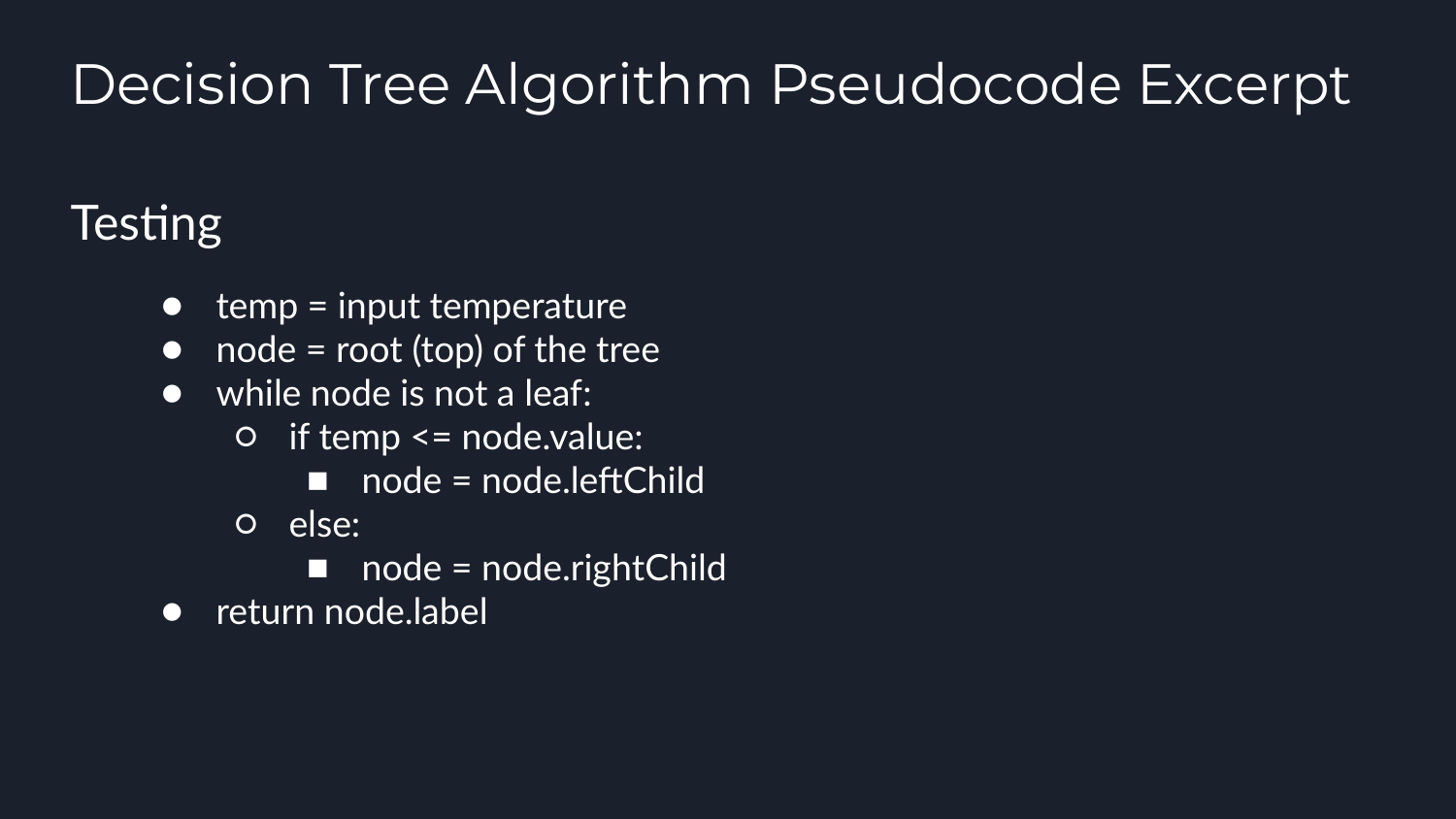

Decision Tree Algorithm Pseudocode Excerpt
Testing
temp = input temperature
node = root (top) of the tree
while node is not a leaf:
if temp <= node.value:
node = node.leftChild
else:
node = node.rightChild
return node.label